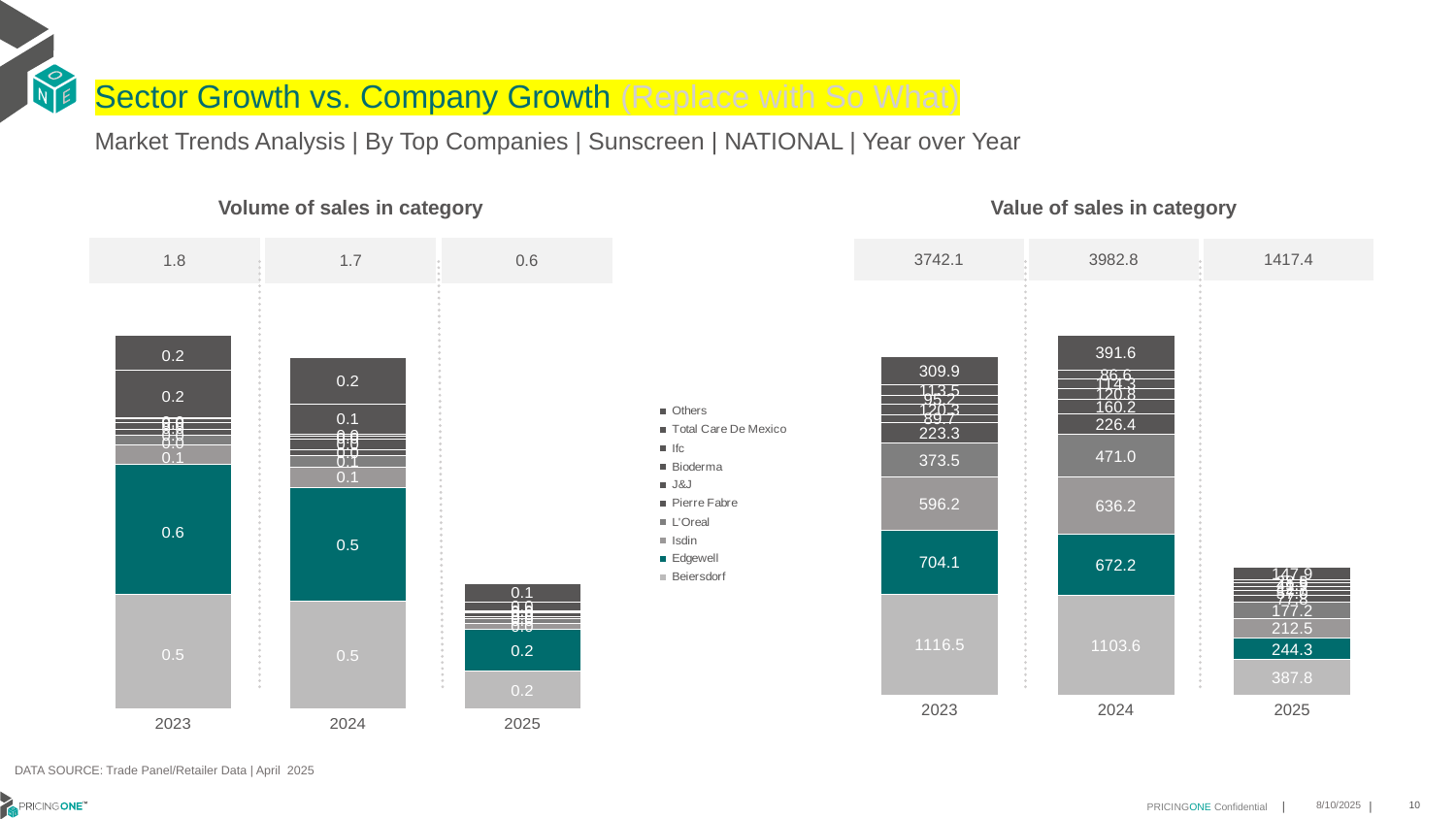

# Sector Growth vs. Company Growth (Replace with So What)
Market Trends Analysis | By Top Companies | Sunscreen | NATIONAL | Year over Year
| Value of sales in category |  |  |
| --- | --- | --- |
| 3742.1 | 3982.8 | 1417.4 |
| Volume of sales in category |  |  |
| --- | --- | --- |
| 1.8 | 1.7 | 0.6 |

### Chart

| Category | Beiersdorf | Edgewell | Isdin | L'Oreal | Pierre Fabre | J&J | Bioderma | Ifc | Total Care De Mexico | Others |
|---|---|---|---|---|---|---|---|---|---|---|
| 2023 | 1116.473878 | 704.08128 | 596.152096 | 373.481947 | 223.278547 | 89.653677 | 120.267148 | 95.237571 | 113.530739 | 309.895968 |
| 2024 | 1103.577759 | 672.203471 | 636.151875 | 470.963001 | 226.362508 | 160.23316 | 120.760641 | 114.328461 | 86.608092 | 391.637769 |
| 2025 | 387.758802 | 244.269764 | 212.488281 | 177.220022 | 77.772496 | 57.020908 | 42.681329 | 41.855191 | 28.503495 | 147.856067 |

### Chart

| Category | Beiersdorf | Edgewell | Isdin | L'Oreal | Pierre Fabre | J&J | Bioderma | Ifc | Total Care De Mexico | Others |
|---|---|---|---|---|---|---|---|---|---|---|
| 2023 | 0.544613 | 0.616457 | 0.096408 | 0.04179 | 0.032021 | 0.030212 | 0.016138 | 0.008686 | 0.225926 | 0.165956 |
| 2024 | 0.510923 | 0.542134 | 0.097568 | 0.053485 | 0.029012 | 0.048598 | 0.01579 | 0.009815 | 0.141937 | 0.223472 |
| 2025 | 0.181755 | 0.19572 | 0.030787 | 0.022591 | 0.010026 | 0.017076 | 0.005191 | 0.003502 | 0.043431 | 0.084941 |
DATA SOURCE: Trade Panel/Retailer Data | April  2025

8/10/2025
10